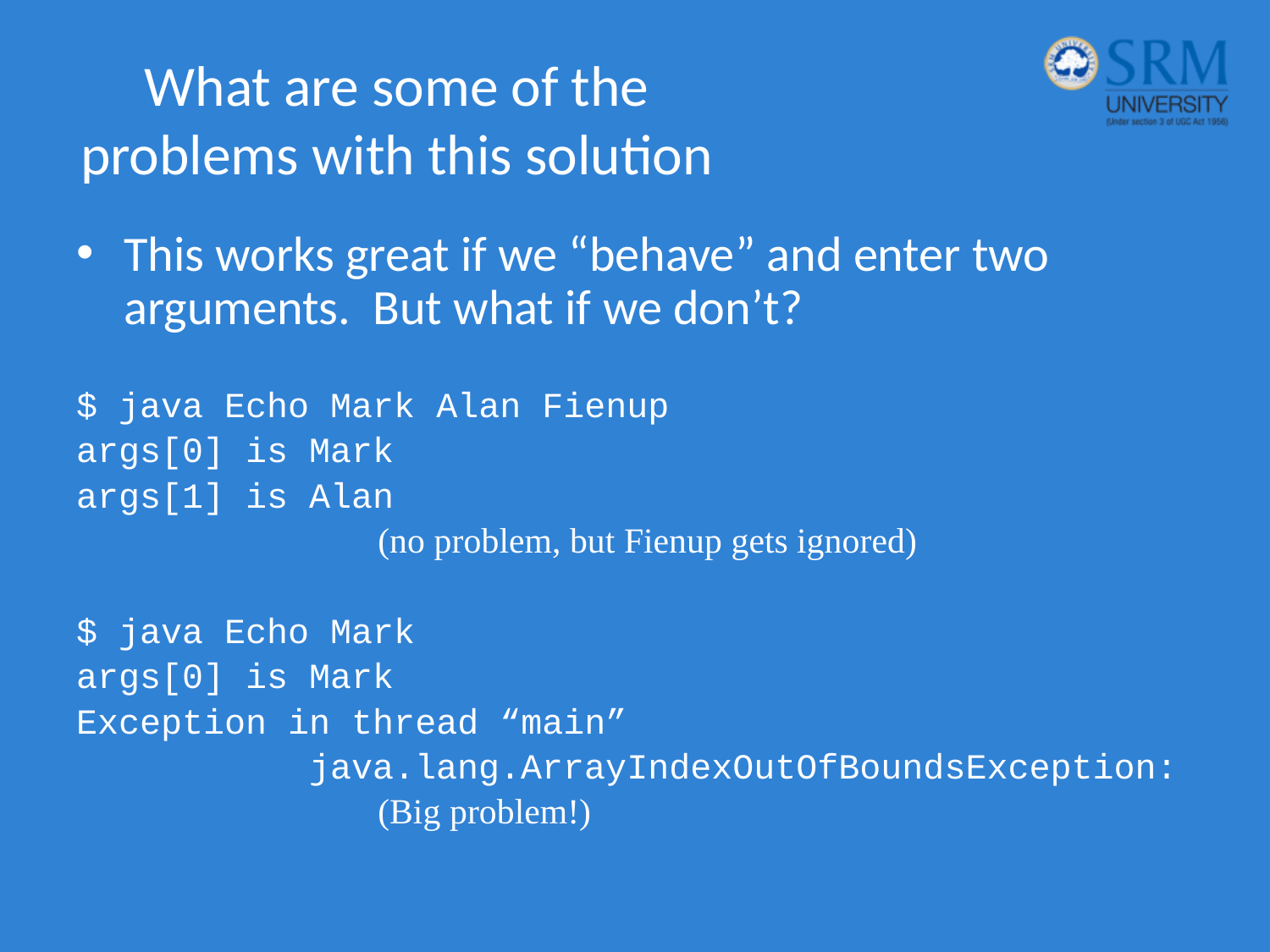

# What are some of the problems with this solution
This works great if we “behave” and enter two arguments.  But what if we don’t?

$ java Echo Mark Alan Fienup
args[0] is Mark
args[1] is Alan
			(no problem, but Fienup gets ignored)

$ java Echo Mark
args[0] is Mark
Exception in thread “main”
           java.lang.ArrayIndexOutOfBoundsException:
			(Big problem!)